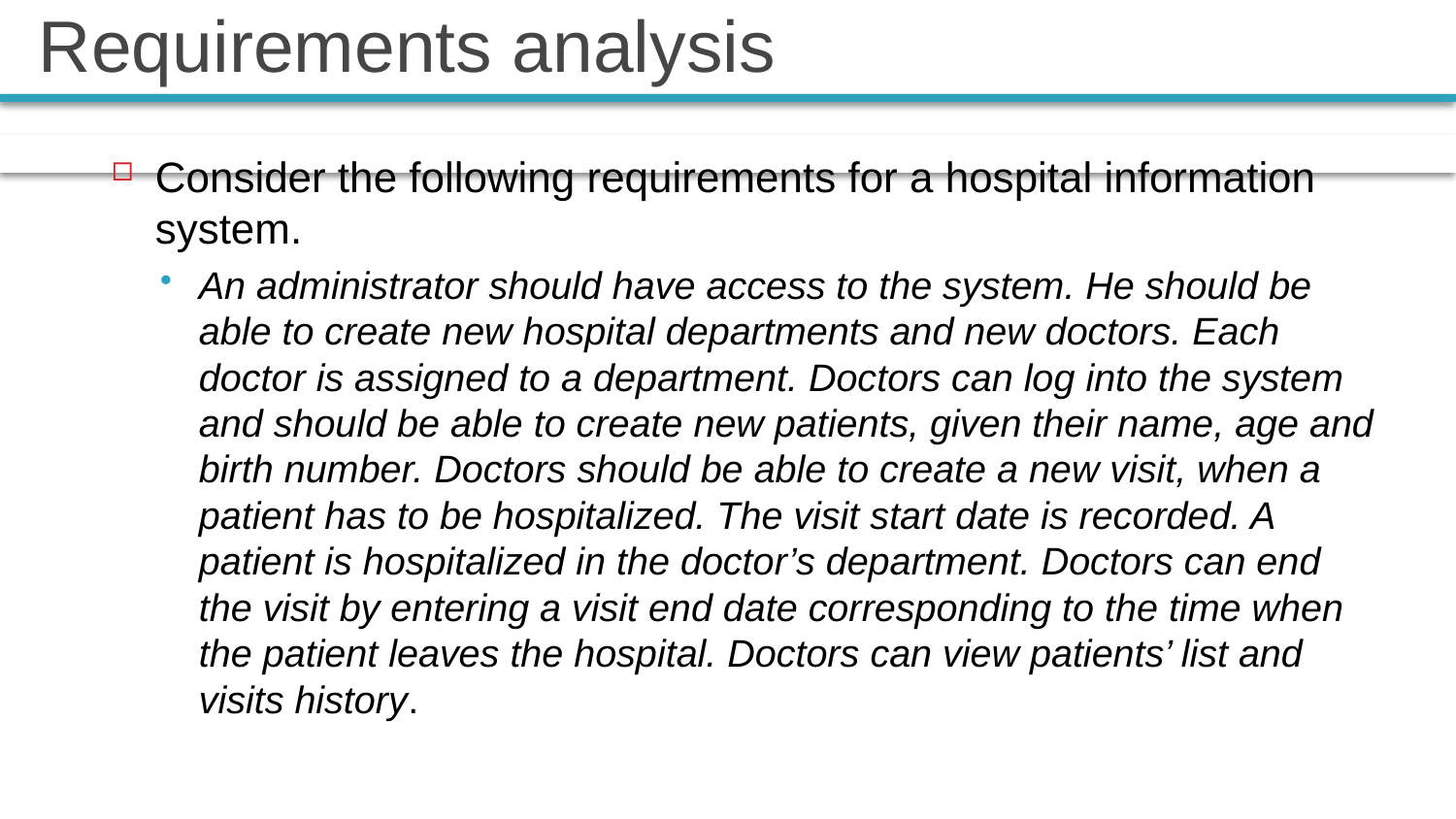

# Requirements analysis
Consider the following requirements for a hospital information system.
An administrator should have access to the system. He should be able to create new hospital departments and new doctors. Each doctor is assigned to a department. Doctors can log into the system and should be able to create new patients, given their name, age and birth number. Doctors should be able to create a new visit, when a patient has to be hospitalized. The visit start date is recorded. A patient is hospitalized in the doctor’s department. Doctors can end the visit by entering a visit end date corresponding to the time when the patient leaves the hospital. Doctors can view patients’ list and visits history.